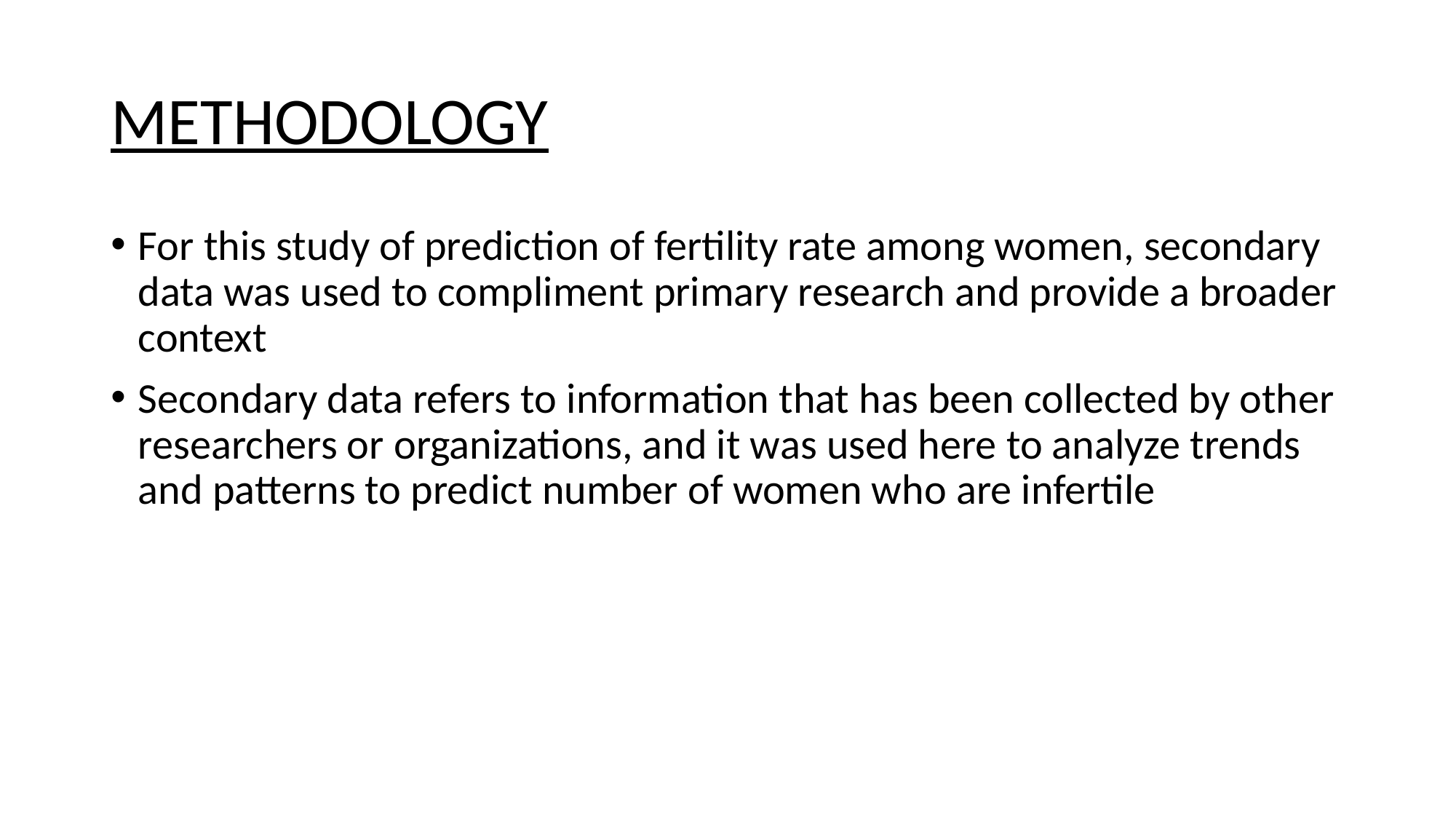

# METHODOLOGY
For this study of prediction of fertility rate among women, secondary data was used to compliment primary research and provide a broader context
Secondary data refers to information that has been collected by other researchers or organizations, and it was used here to analyze trends and patterns to predict number of women who are infertile